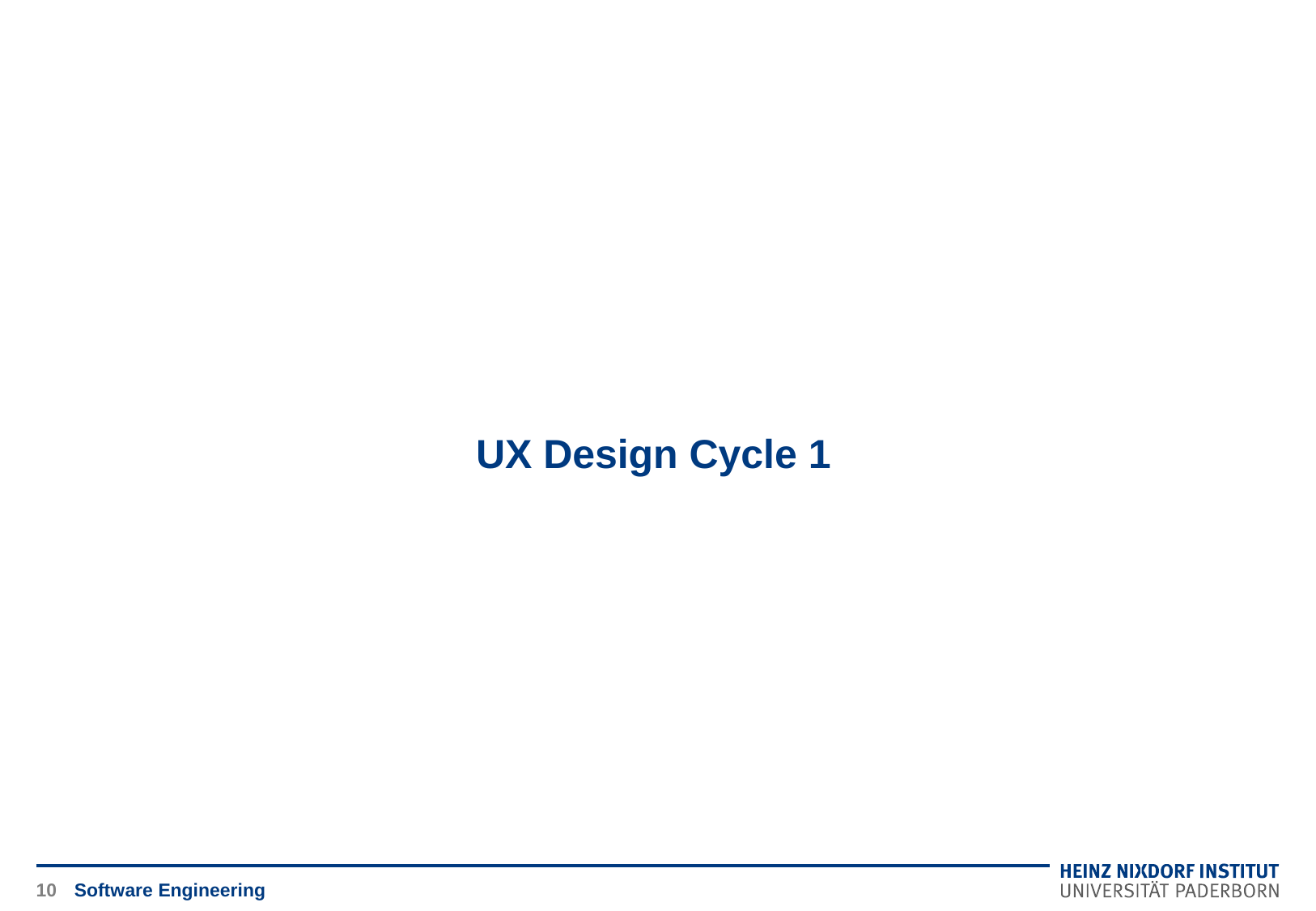

UX Design Cycle 1
10
Software Engineering